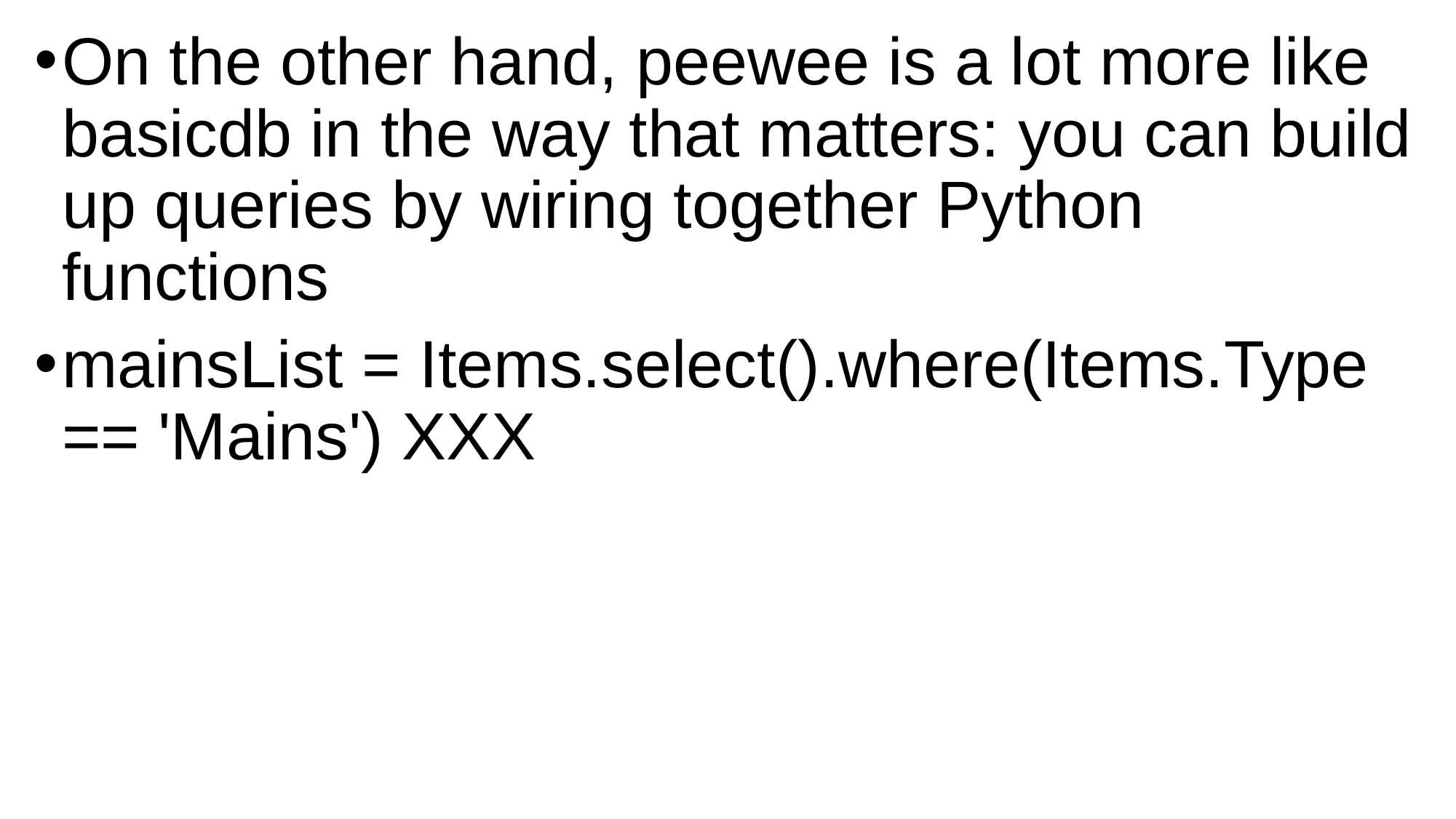

On the other hand, peewee is a lot more like basicdb in the way that matters: you can build up queries by wiring together Python functions
mainsList = Items.select().where(Items.Type == 'Mains') XXX